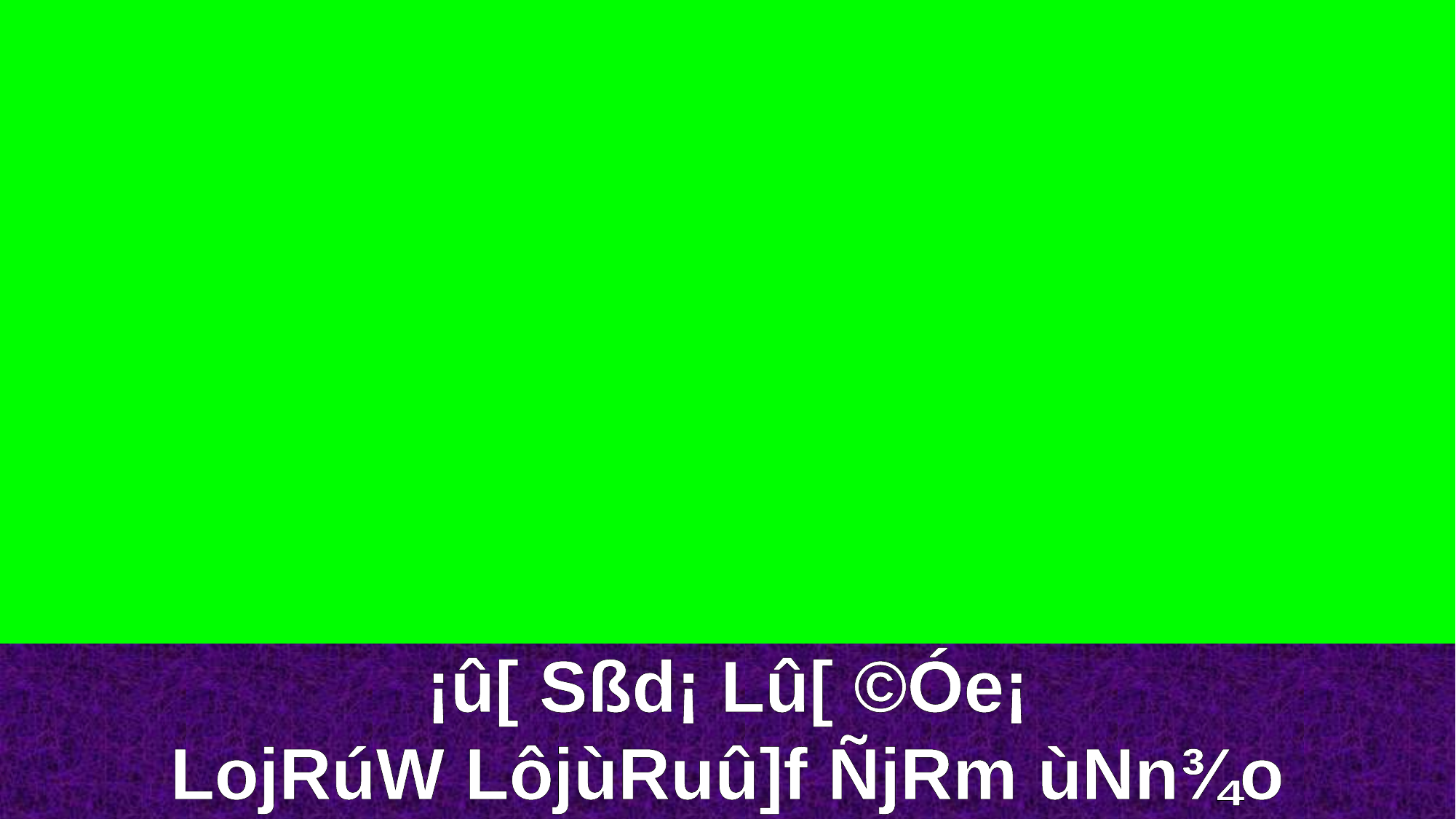

¡û[ Sßd¡ Lû[ ©Óe¡
LojRúW LôjùRuû]f ÑjRm ùNn¾o